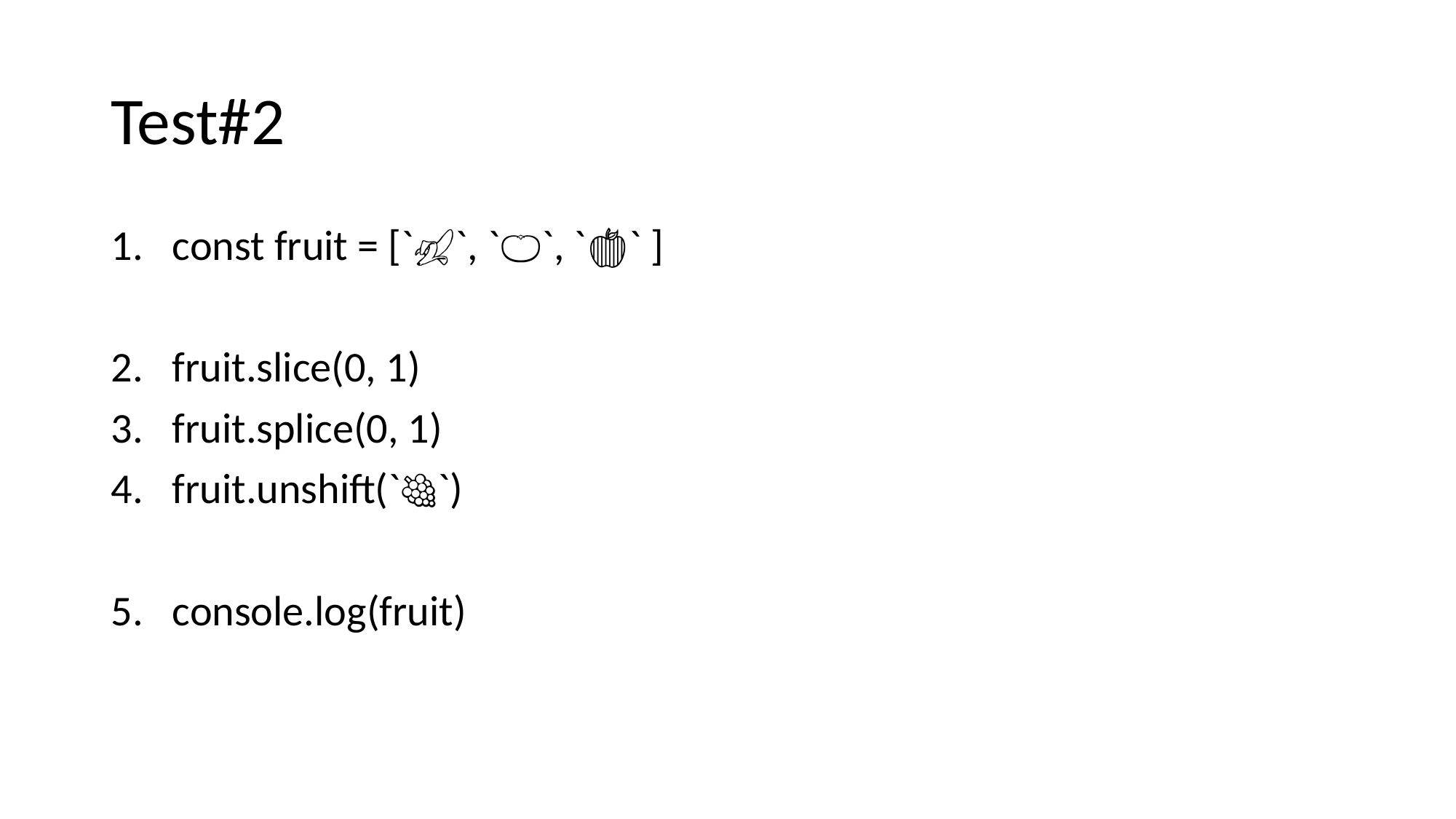

# Test#2
const fruit = [`🍌`, `🍊`, `🍎` ]

fruit.slice(0, 1)
fruit.splice(0, 1)
fruit.unshift(`🍇`)

console.log(fruit)